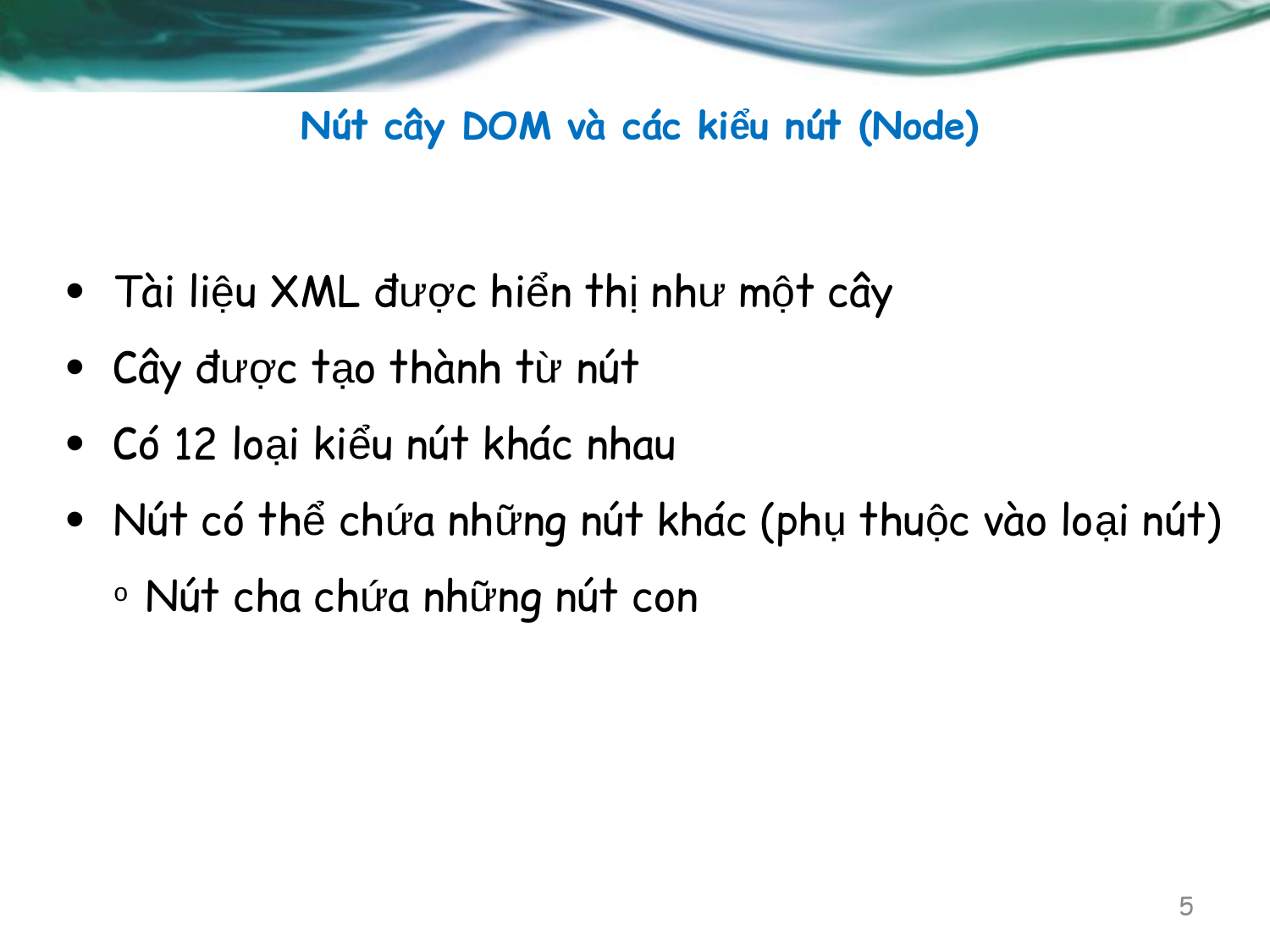

# Nút cây DOM và các kiểu nút (Node)
Tài liệu XML được hiển thị như một cây
Cây được tạo thành từ nút
Có 12 loại kiểu nút khác nhau
Nút có thể chứa những nút khác (phụ thuộc vào loại nút)
Nút cha chứa những nút con

5